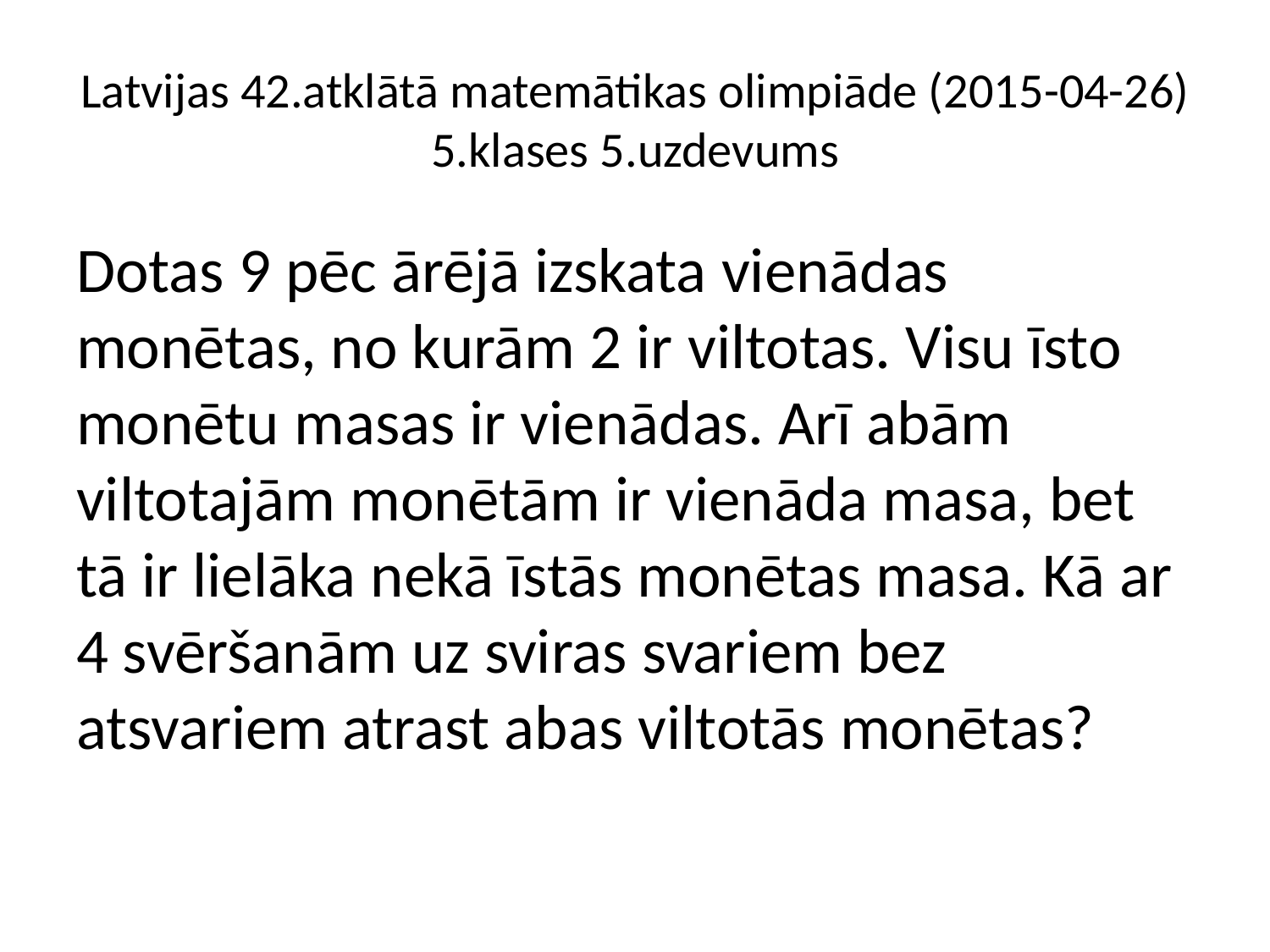

# Latvijas 42.atklātā matemātikas olimpiāde (2015-04-26) 5.klases 5.uzdevums
Dotas 9 pēc ārējā izskata vienādas monētas, no kurām 2 ir viltotas. Visu īsto monētu masas ir vienādas. Arī abām viltotajām monētām ir vienāda masa, bet tā ir lielāka nekā īstās monētas masa. Kā ar 4 svēršanām uz sviras svariem bez atsvariem atrast abas viltotās monētas?